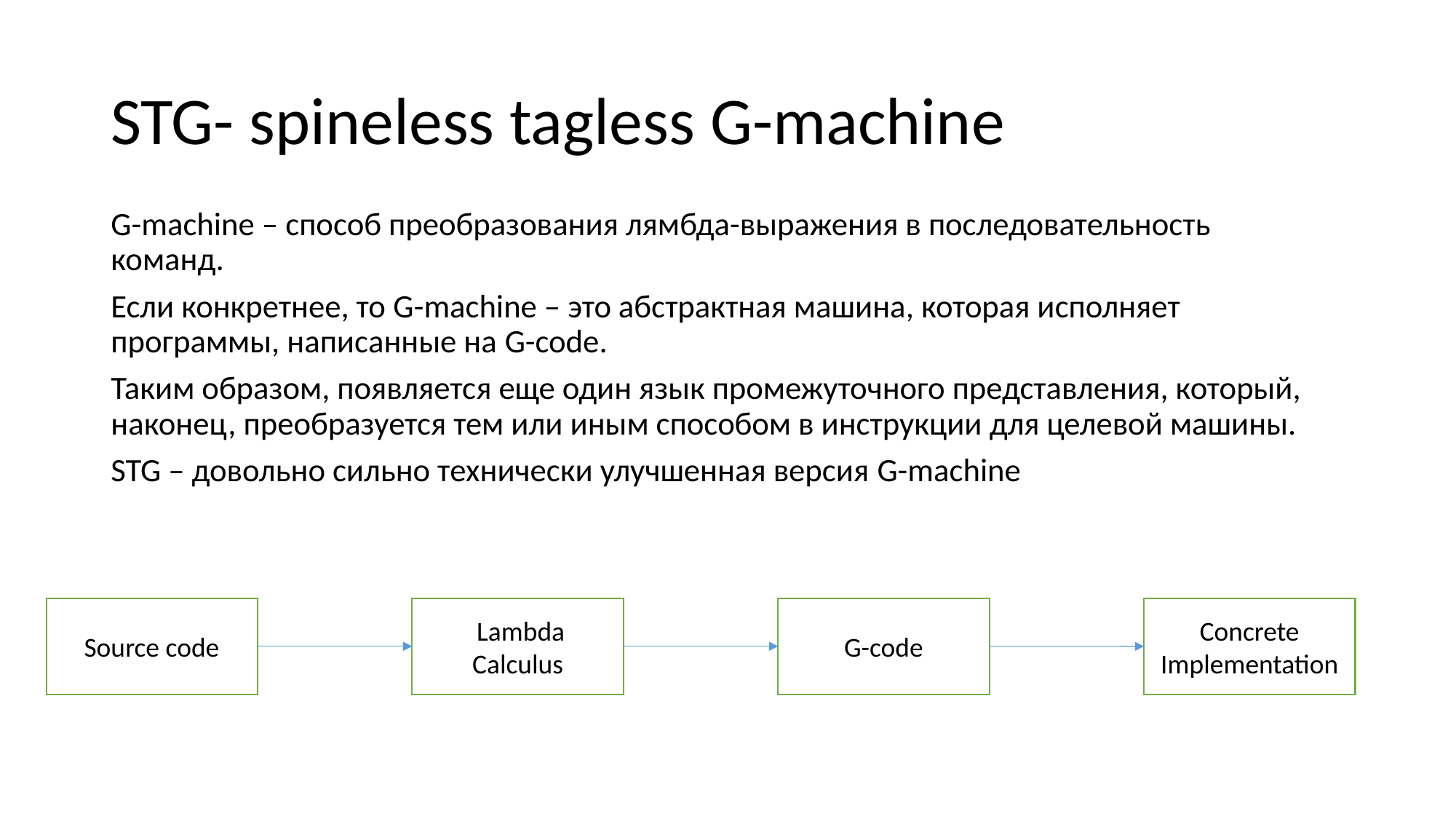

# STG- spineless tagless G-machine
G-machine – способ преобразования лямбда-выражения в последовательность команд.
Если конкретнее, то G-machine – это абстрактная машина, которая исполняет программы, написанные на G-code.
Таким образом, появляется еще один язык промежуточного представления, который, наконец, преобразуется тем или иным способом в инструкции для целевой машины.
STG – довольно сильно технически улучшенная версия G-machine

Source code
 Lambda Calculus
G-code
Concrete Implementation